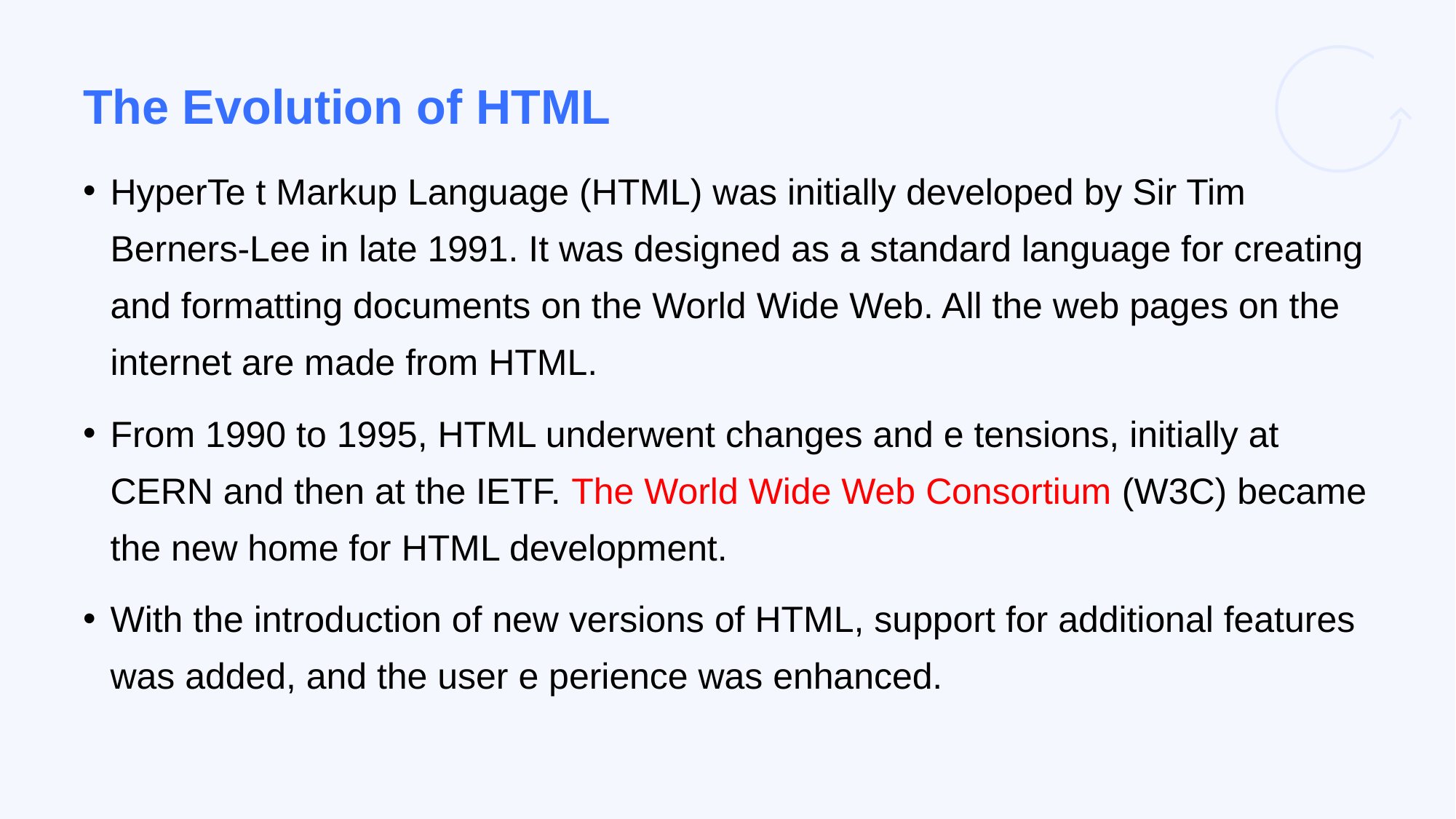

# The Evolution of HTML
HyperTe t Markup Language (HTML) was initially developed by Sir Tim Berners-Lee in late 1991. It was designed as a standard language for creating and formatting documents on the World Wide Web. All the web pages on the internet are made from HTML.
From 1990 to 1995, HTML underwent changes and e tensions, initially at CERN and then at the IETF. The World Wide Web Consortium (W3C) became the new home for HTML development.
With the introduction of new versions of HTML, support for additional features was added, and the user e perience was enhanced.